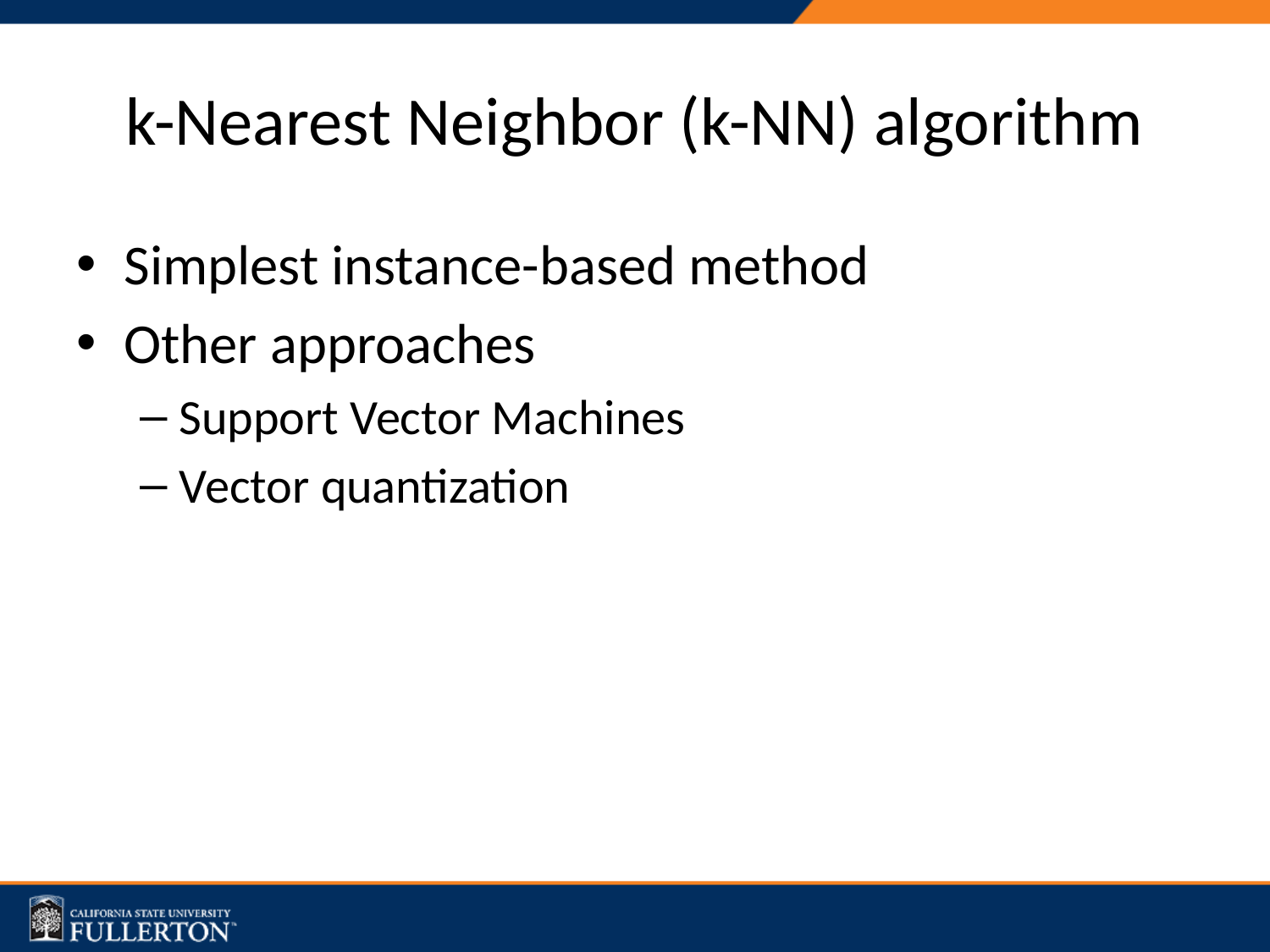

# k-Nearest Neighbor (k-NN) algorithm
Simplest instance-based method
Other approaches
Support Vector Machines
Vector quantization